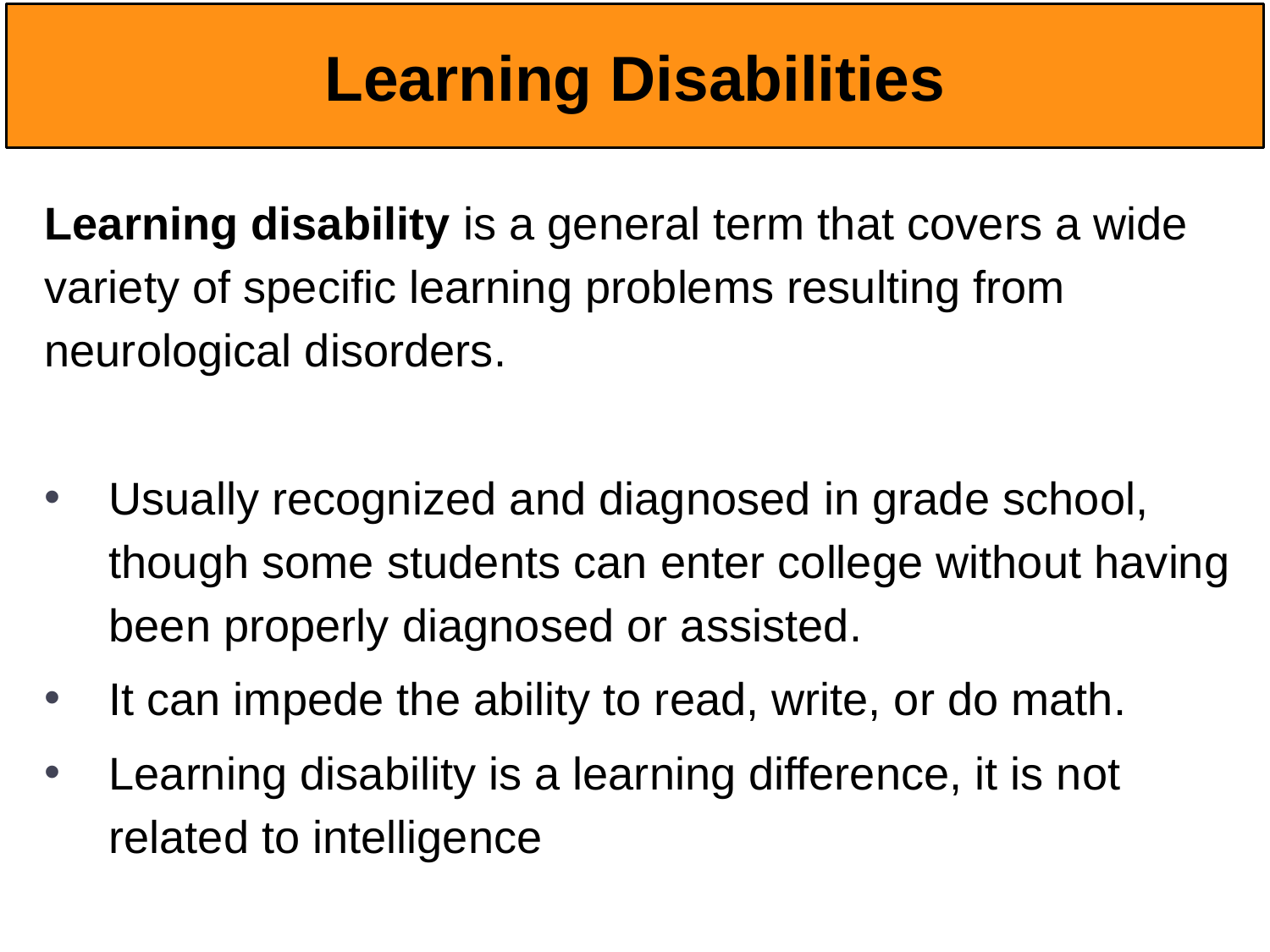

# Learning Disabilities
Learning disability is a general term that covers a wide variety of specific learning problems resulting from neurological disorders.

Usually recognized and diagnosed in grade school, though some students can enter college without having been properly diagnosed or assisted.
It can impede the ability to read, write, or do math.
Learning disability is a learning difference, it is not related to intelligence